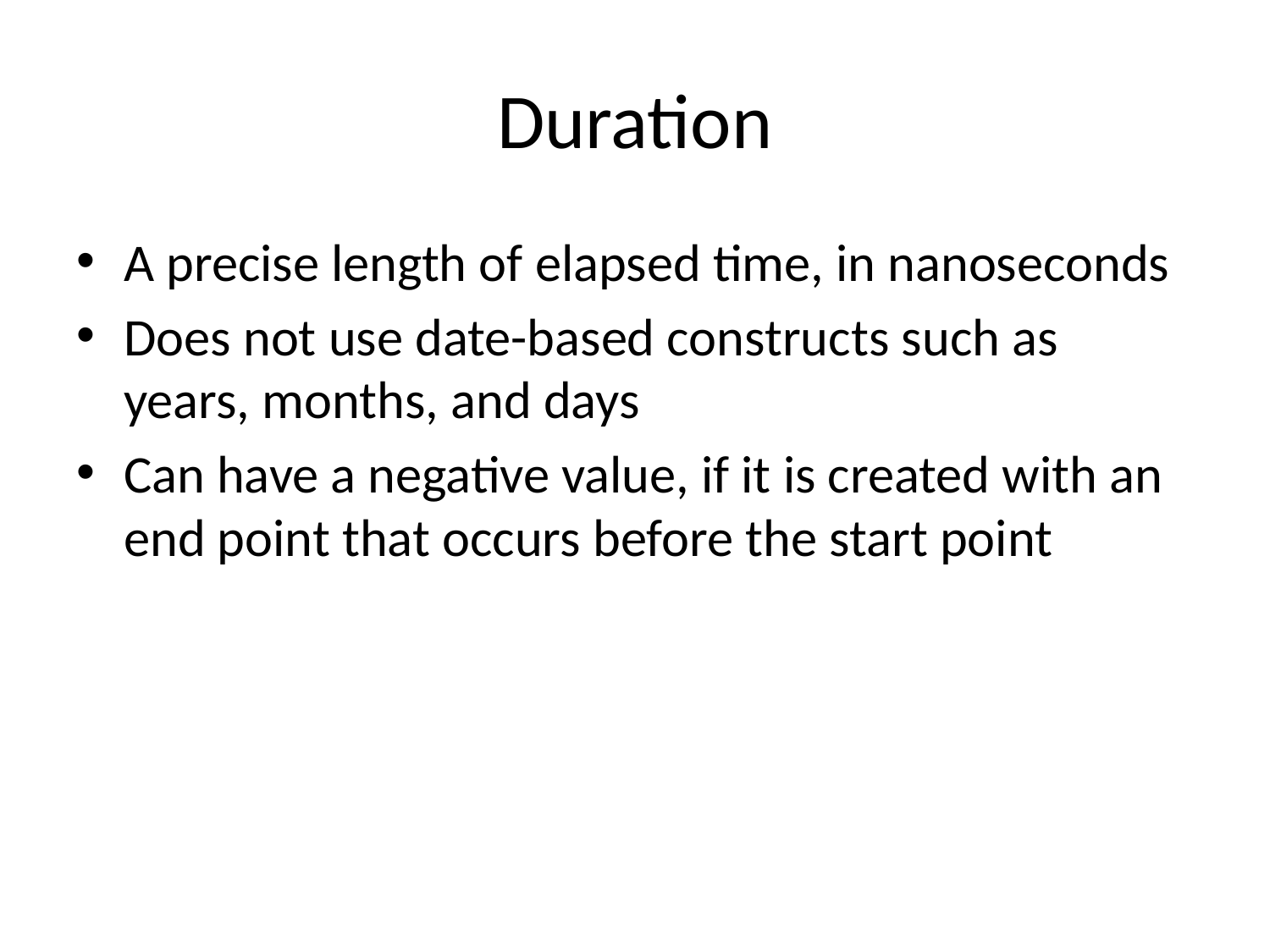

# Duration
A precise length of elapsed time, in nanoseconds
Does not use date-based constructs such as years, months, and days
Can have a negative value, if it is created with an end point that occurs before the start point